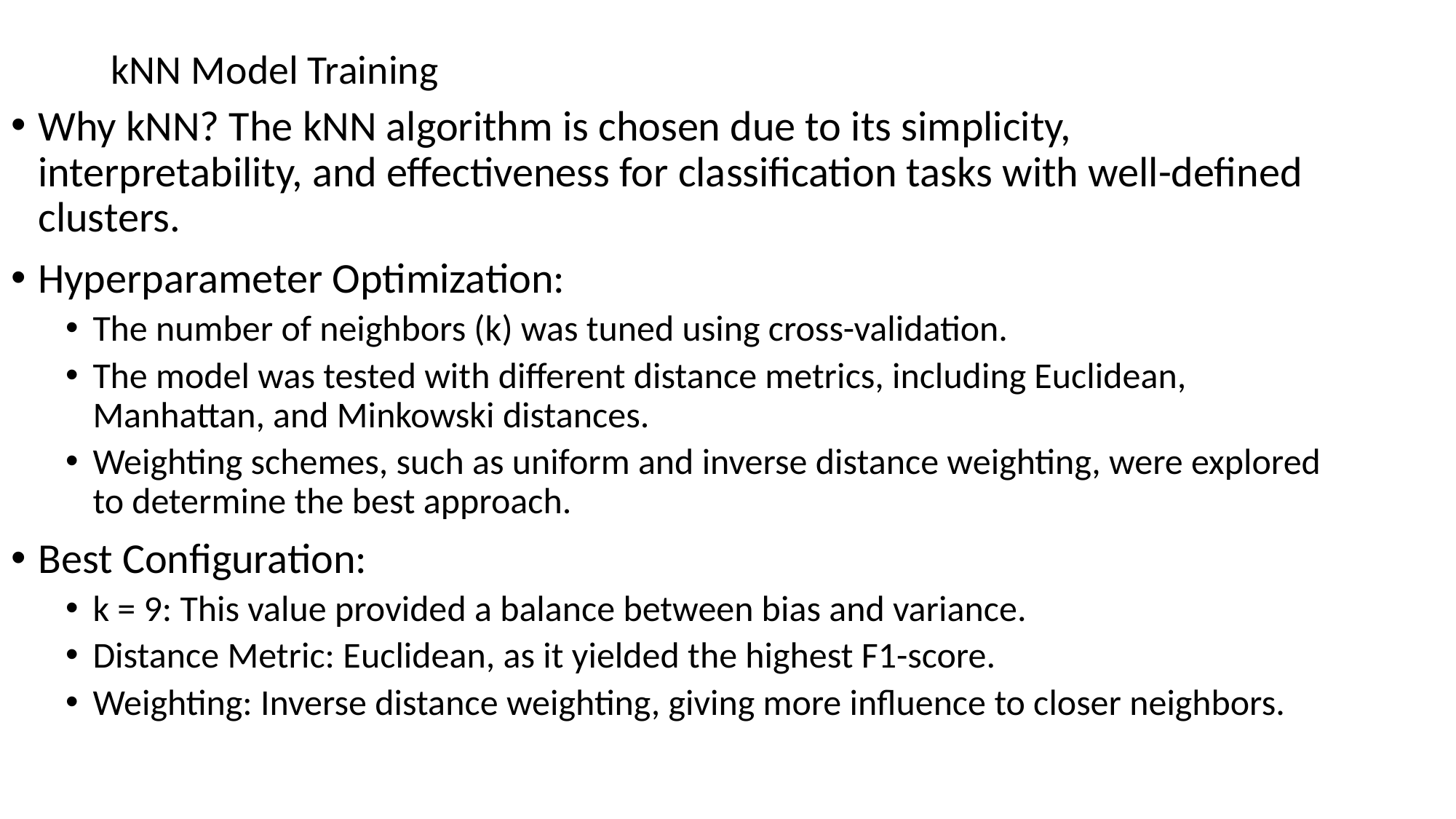

# kNN Model Training
Why kNN? The kNN algorithm is chosen due to its simplicity, interpretability, and effectiveness for classification tasks with well-defined clusters.
Hyperparameter Optimization:
The number of neighbors (k) was tuned using cross-validation.
The model was tested with different distance metrics, including Euclidean, Manhattan, and Minkowski distances.
Weighting schemes, such as uniform and inverse distance weighting, were explored to determine the best approach.
Best Configuration:
k = 9: This value provided a balance between bias and variance.
Distance Metric: Euclidean, as it yielded the highest F1-score.
Weighting: Inverse distance weighting, giving more influence to closer neighbors.